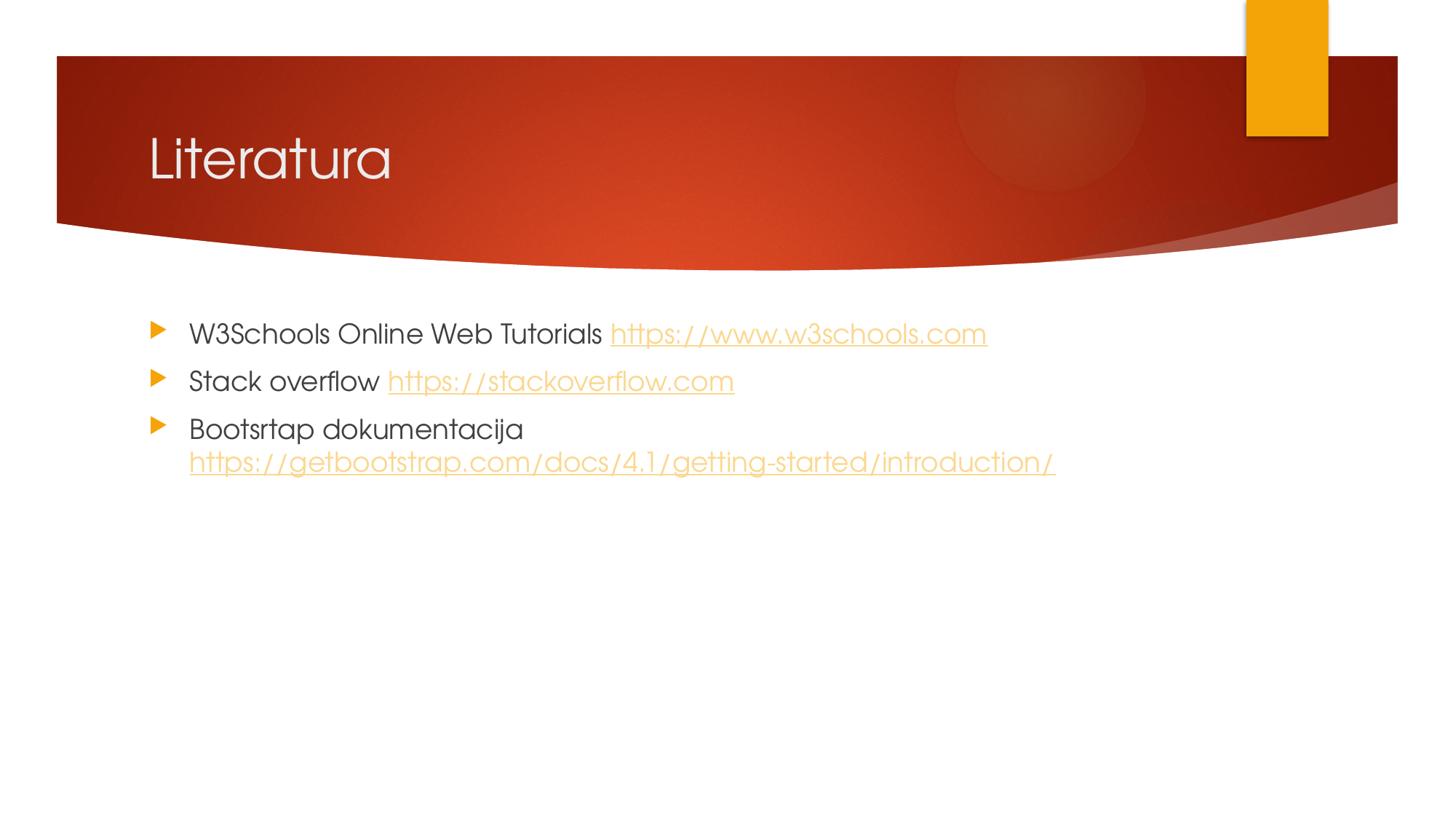

# Literatura
W3Schools Online Web Tutorials https://www.w3schools.com
Stack overflow https://stackoverflow.com
Bootsrtap dokumentacija https://getbootstrap.com/docs/4.1/getting-started/introduction/